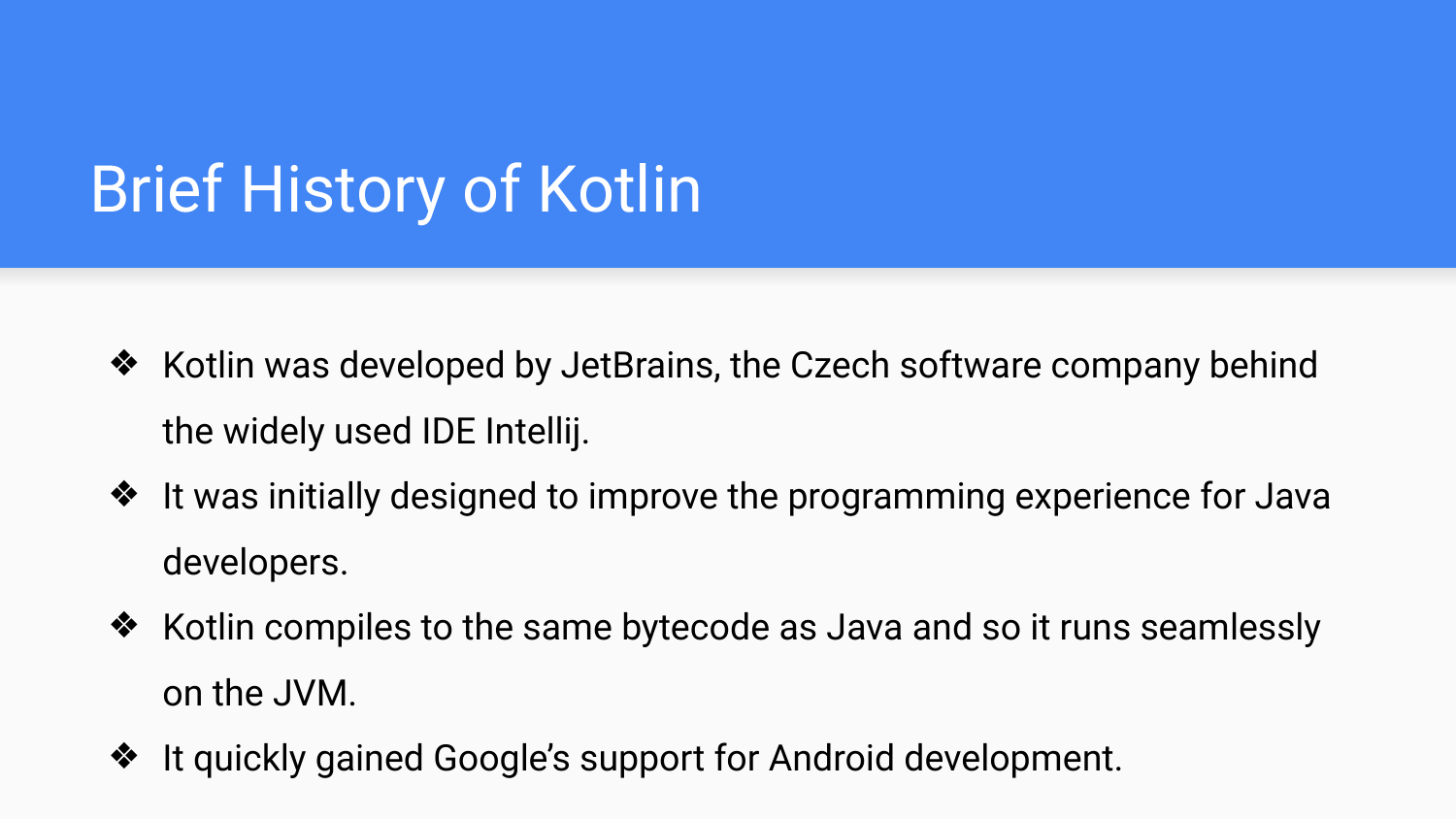

# Brief History of Kotlin
Kotlin was developed by JetBrains, the Czech software company behind the widely used IDE Intellij.
It was initially designed to improve the programming experience for Java developers.
Kotlin compiles to the same bytecode as Java and so it runs seamlessly on the JVM.
It quickly gained Google’s support for Android development.